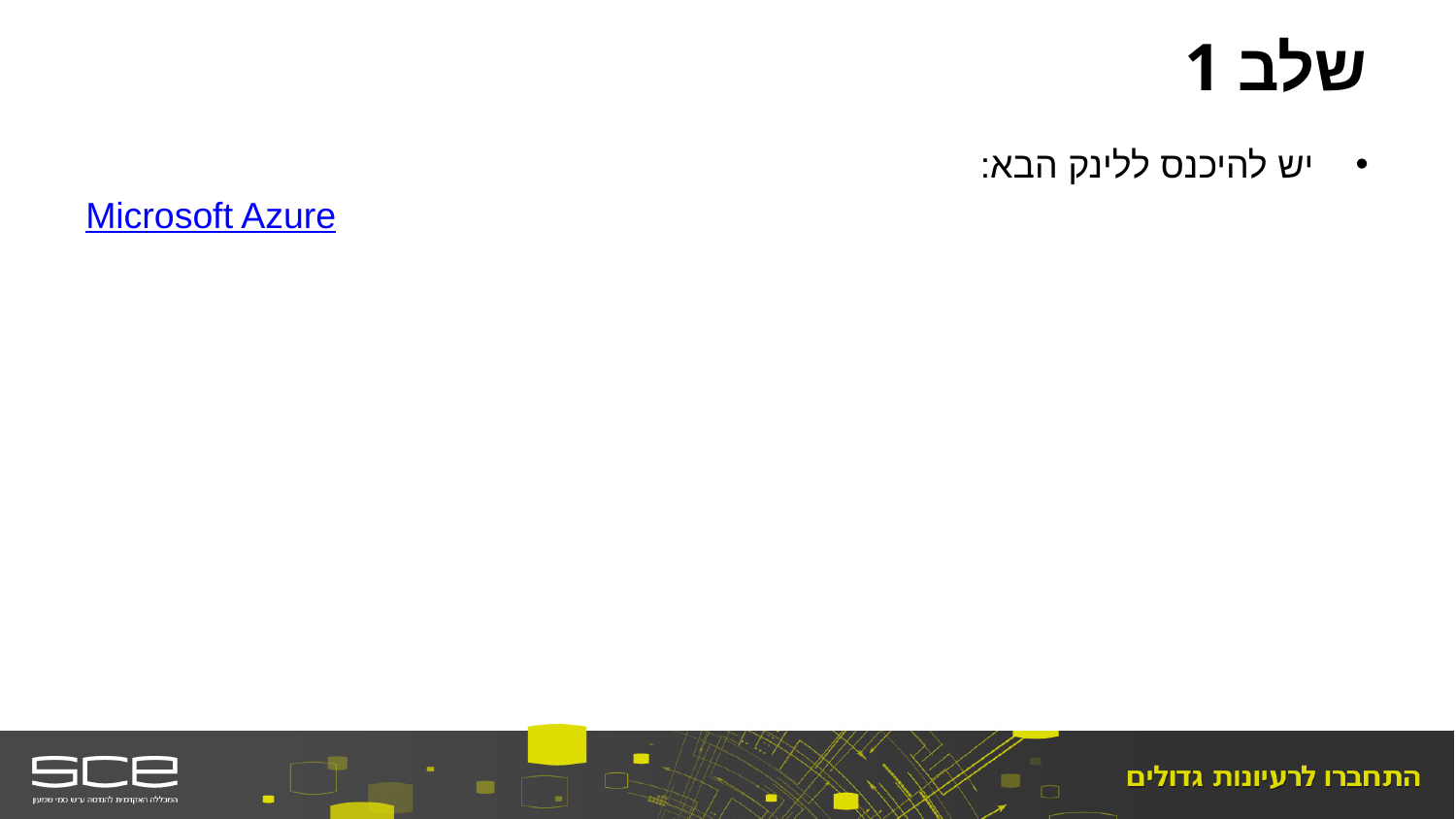

# שלב 1
יש להיכנס ללינק הבא:
Microsoft Azure